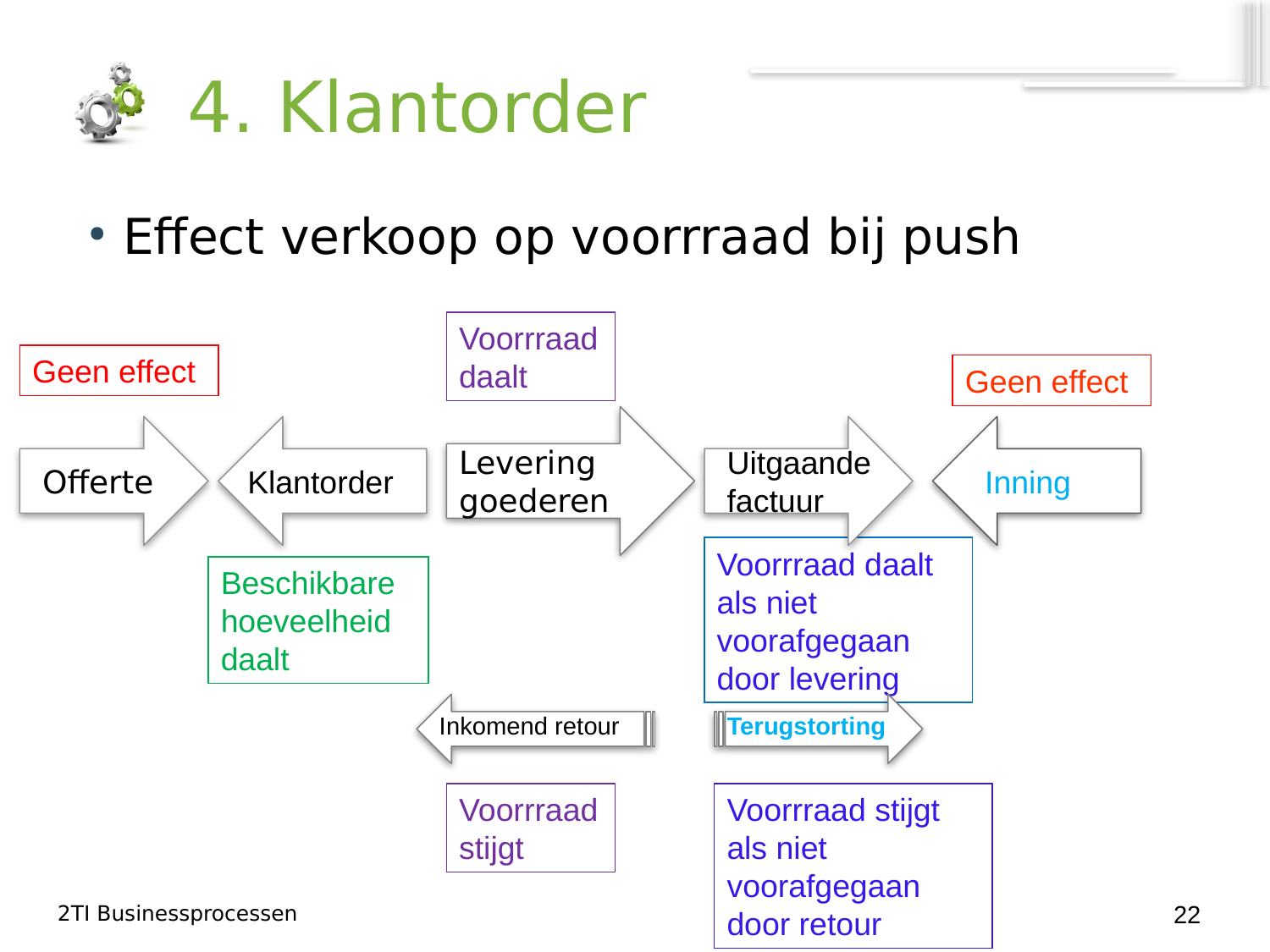

# 4. Klantorder
Effect verkoop op voorrraad bij push
Voorrraad daalt
Geen effect
Geen effect
Levering goederen
Offerte

Uitgaande factuur
Klantorder
Inning
Voorrraad daalt als niet voorafgegaan door levering
Beschikbare hoeveelheid daalt

Inkomend retour
Terugstorting
Voorrraad stijgt
Voorrraad stijgt als niet voorafgegaan door retour
22